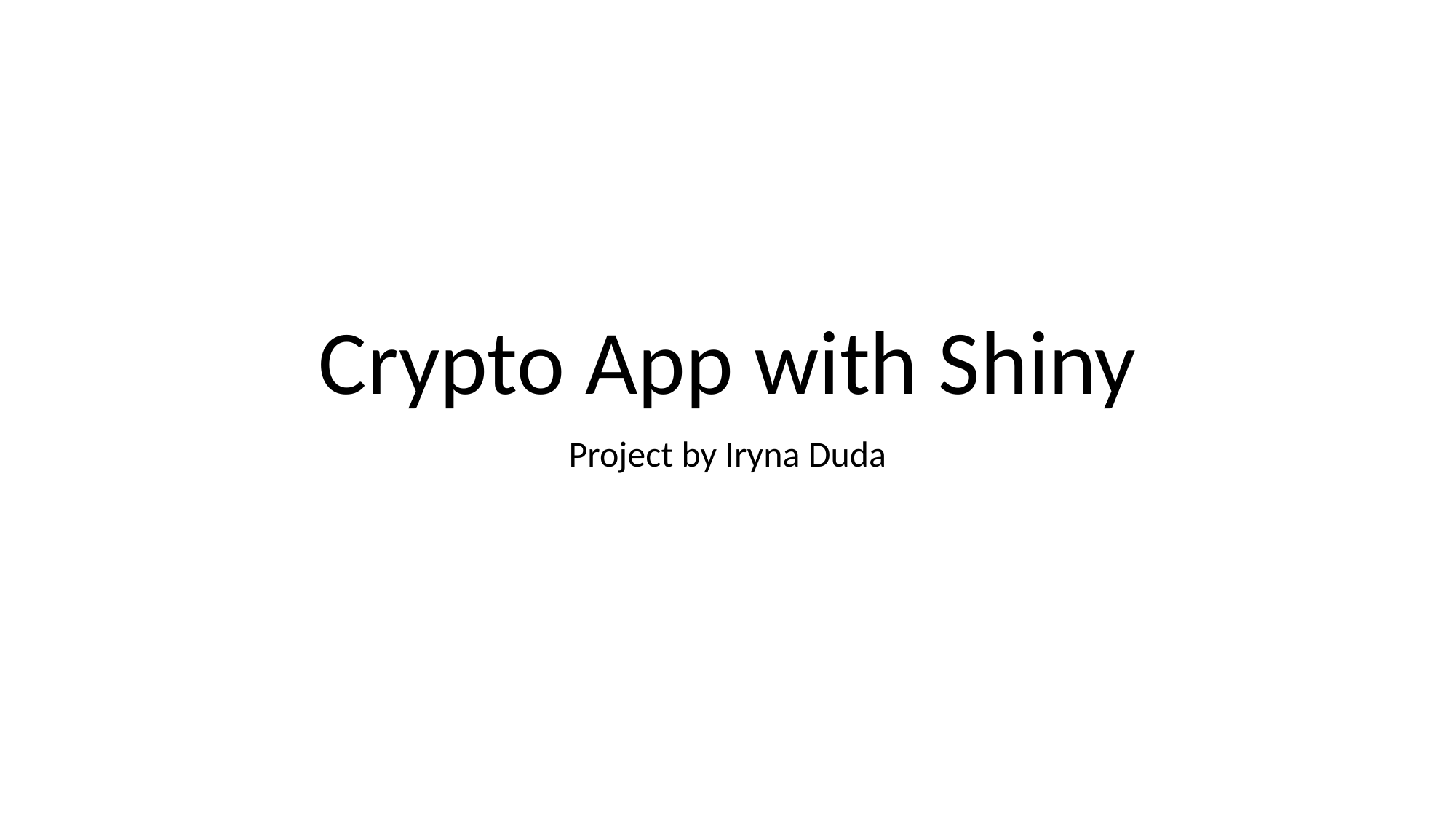

# Crypto App with Shiny
Project by Iryna Duda